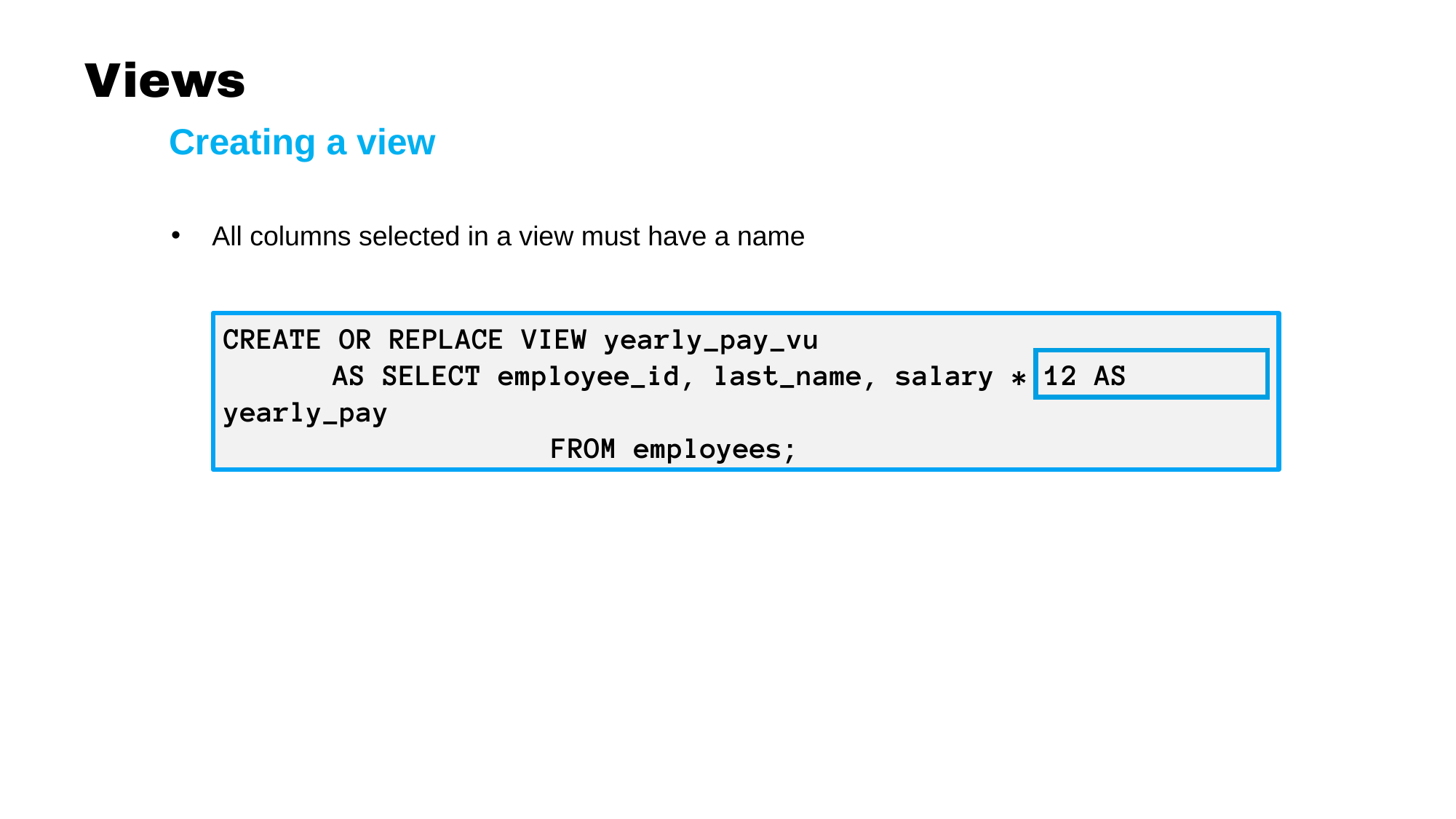

# Views
Creating a view
All columns selected in a view must have a name
CREATE OR REPLACE VIEW yearly_pay_vu
	AS SELECT employee_id, last_name, salary * 12 AS yearly_pay
			FROM employees;